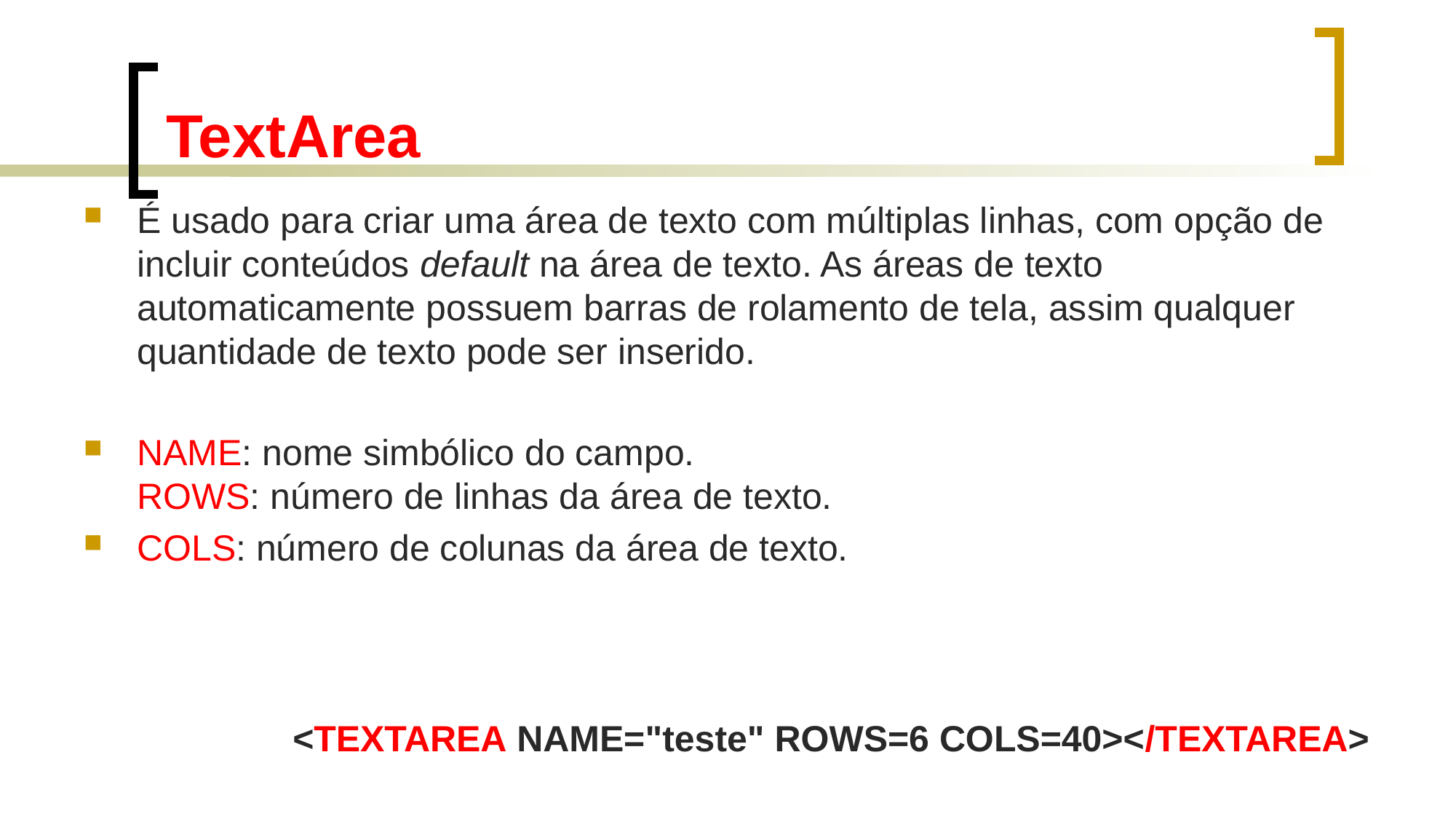

# TextArea
É usado para criar uma área de texto com múltiplas linhas, com opção de incluir conteúdos default na área de texto. As áreas de texto automaticamente possuem barras de rolamento de tela, assim qualquer quantidade de texto pode ser inserido.

NAME: nome simbólico do campo.
ROWS: número de linhas da área de texto.
COLS: número de colunas da área de texto.

<TEXTAREA NAME="teste" ROWS=6 COLS=40></TEXTAREA>